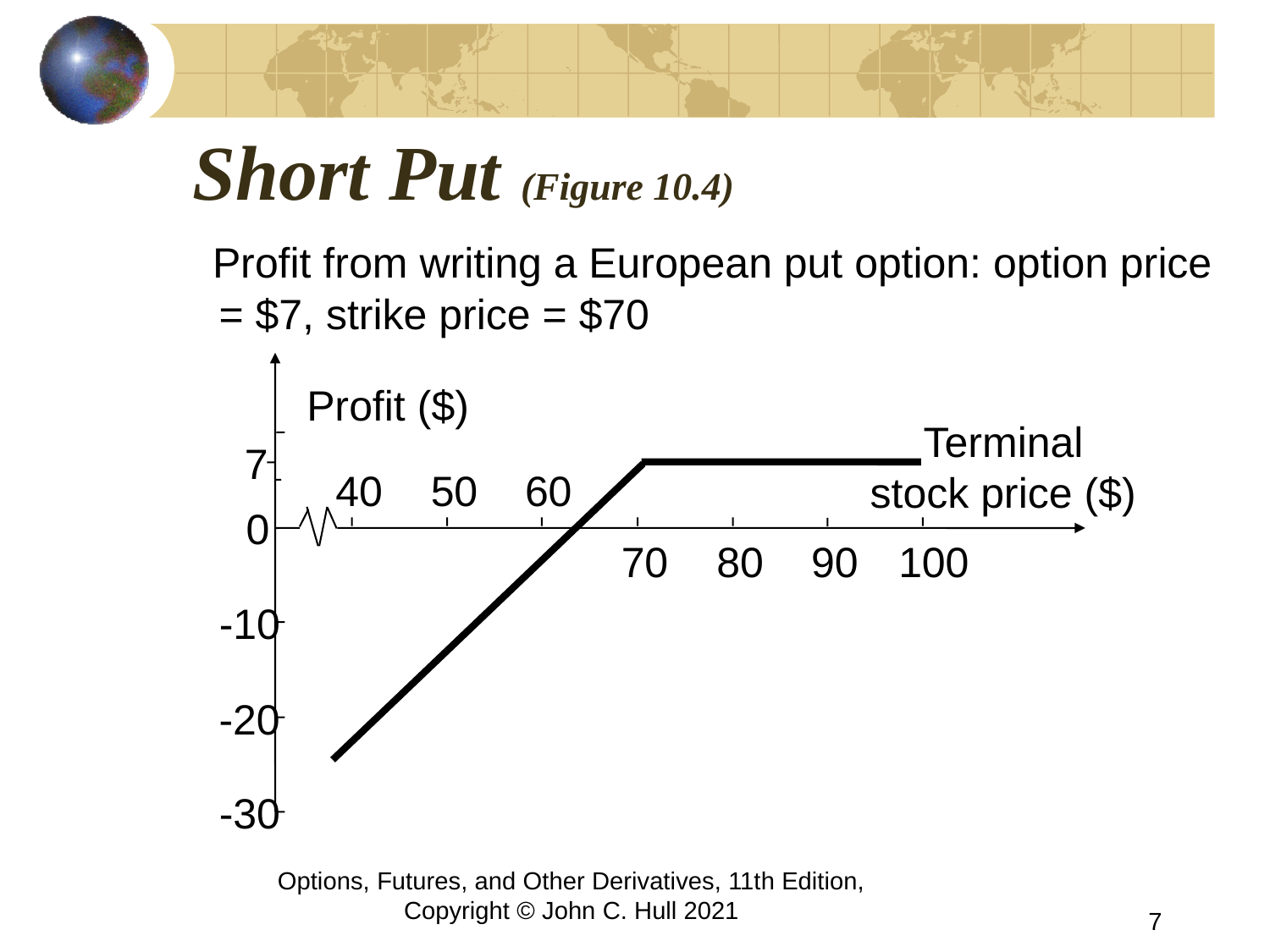

# Short Put (Figure 10.4)
   Profit from writing a European put option: option price = $7, strike price = $70

Profit ($)
Terminal
stock price ($)
7

40
50
60

0

70
80
90
100
-10

-20

-30

Options, Futures, and Other Derivatives, 11th Edition, Copyright © John C. Hull 2021
7